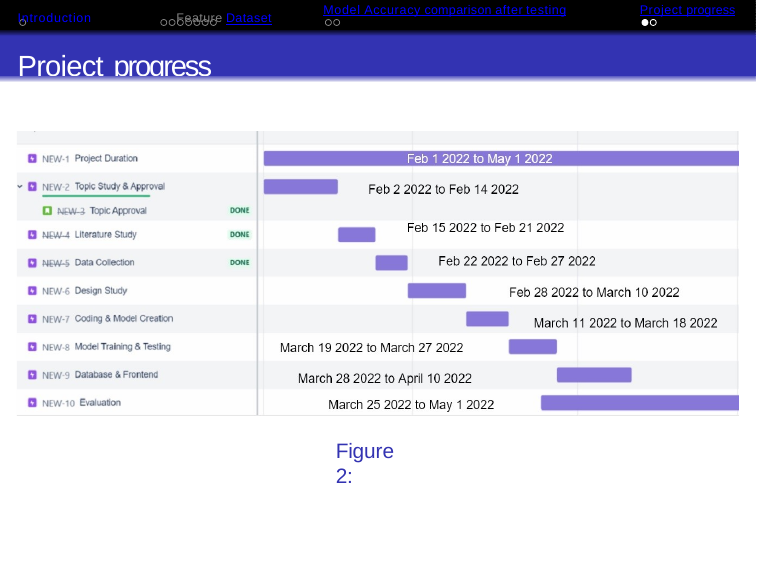

Introduction	Feature Dataset

Project progress
Model Accuracy comparison after testing
Project progress

Figure 2: